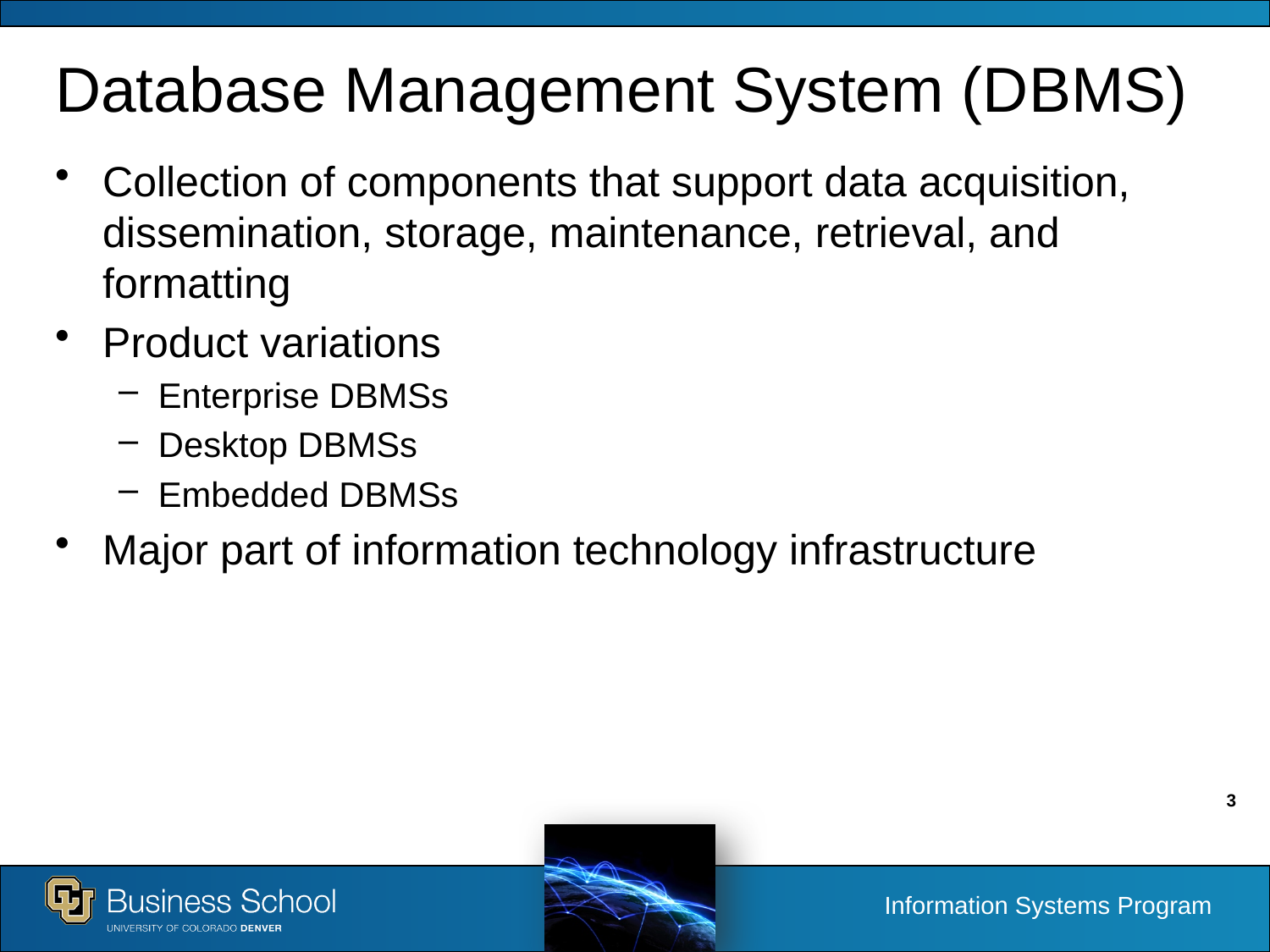

# Database Management System (DBMS)
Collection of components that support data acquisition, dissemination, storage, maintenance, retrieval, and formatting
Product variations
Enterprise DBMSs
Desktop DBMSs
Embedded DBMSs
Major part of information technology infrastructure